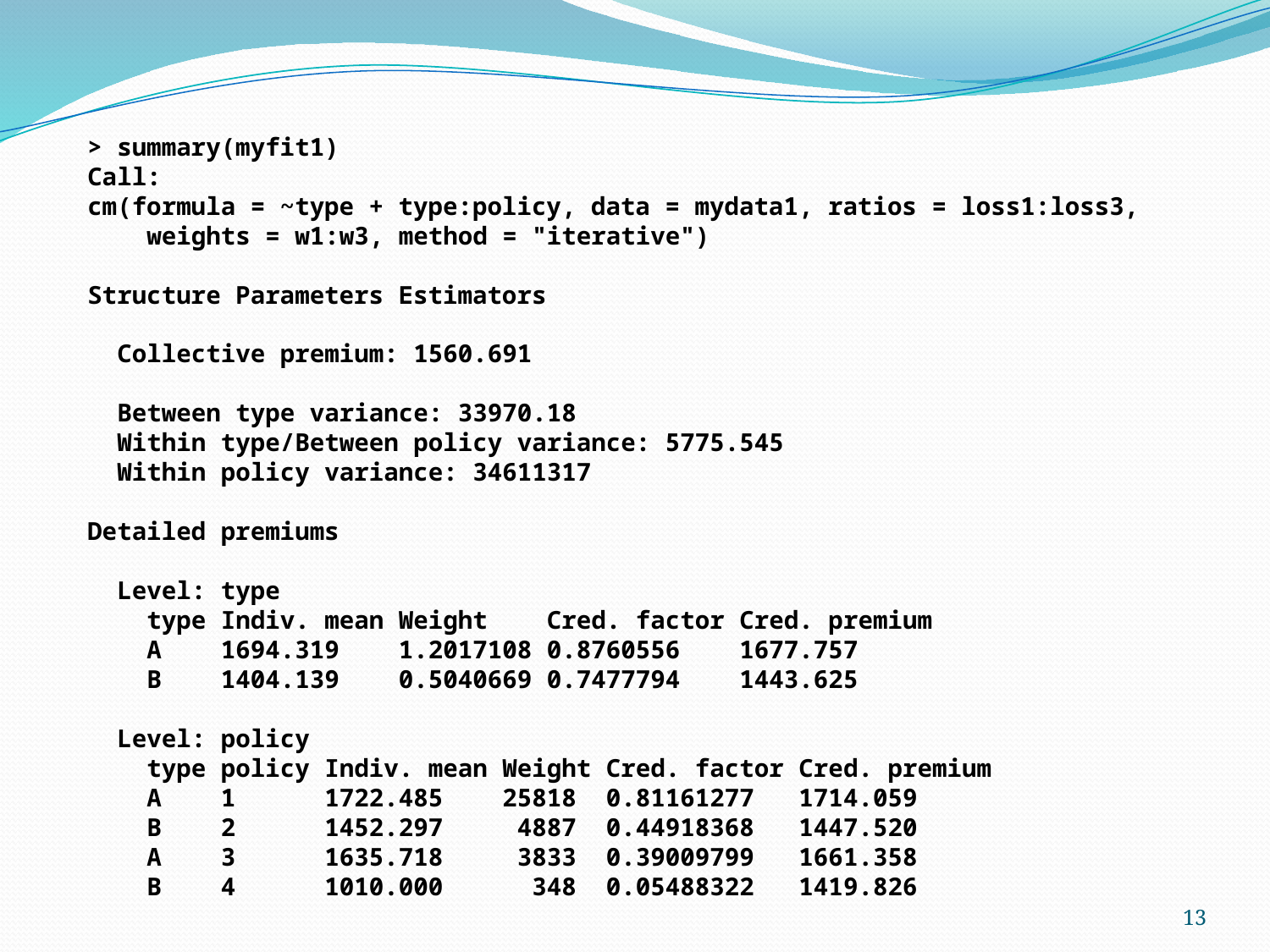

> summary(myfit1)
Call:
cm(formula = ~type + type:policy, data = mydata1, ratios = loss1:loss3,
    weights = w1:w3, method = "iterative")

Structure Parameters Estimators

  Collective premium: 1560.691

  Between type variance: 33970.18
  Within type/Between policy variance: 5775.545
  Within policy variance: 34611317

Detailed premiums

  Level: type
    type Indiv. mean Weight    Cred. factor Cred. premium
    A    1694.319    1.2017108 0.8760556    1677.757
    B    1404.139    0.5040669 0.7477794    1443.625

  Level: policy
    type policy Indiv. mean Weight Cred. factor Cred. premium
    A    1      1722.485    25818  0.81161277   1714.059
    B    2      1452.297     4887  0.44918368   1447.520
    A    3      1635.718     3833  0.39009799   1661.358
    B    4      1010.000      348  0.05488322   1419.826
13